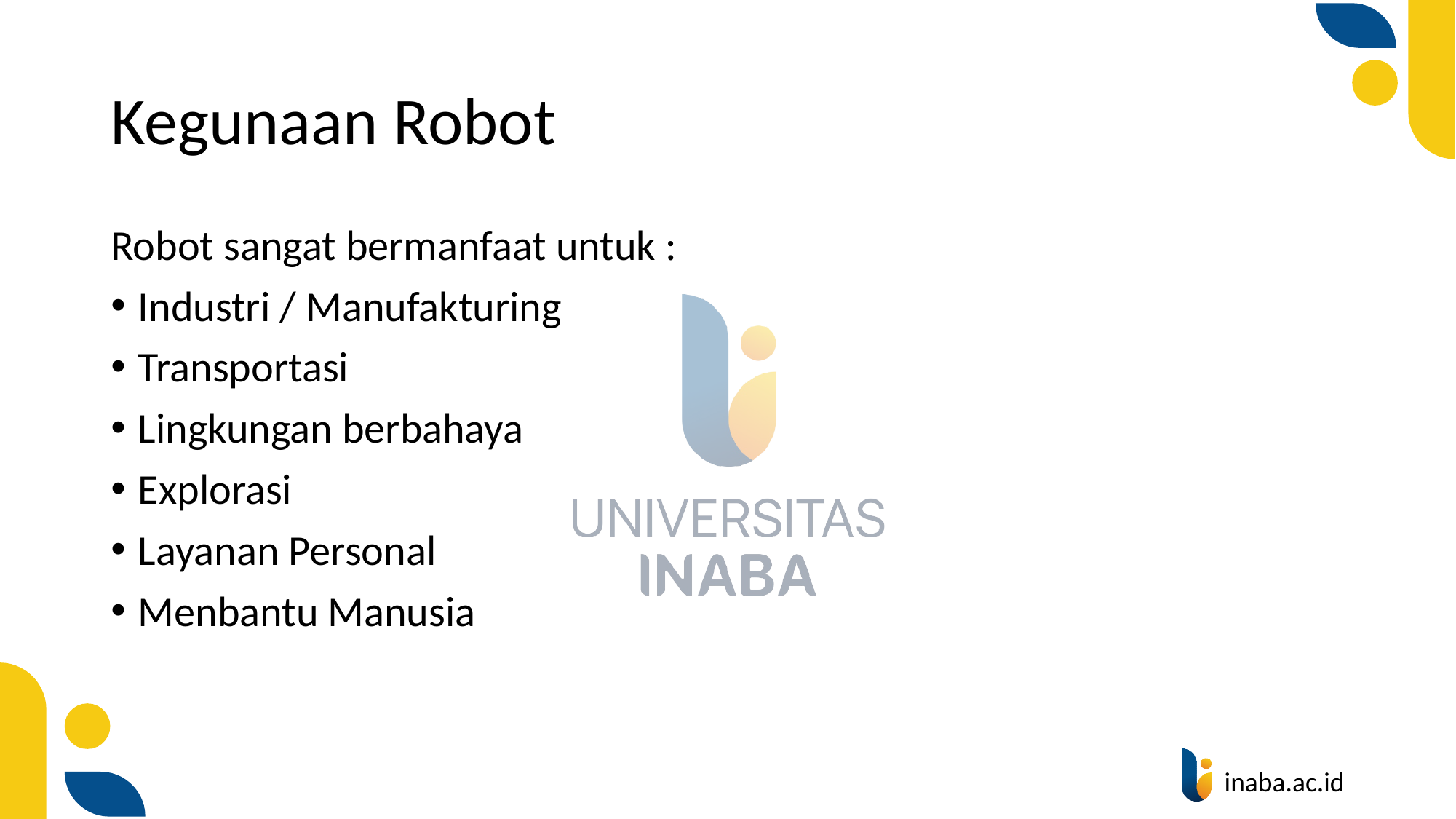

# Kegunaan Robot
Robot sangat bermanfaat untuk :
Industri / Manufakturing
Transportasi
Lingkungan berbahaya
Explorasi
Layanan Personal
Menbantu Manusia